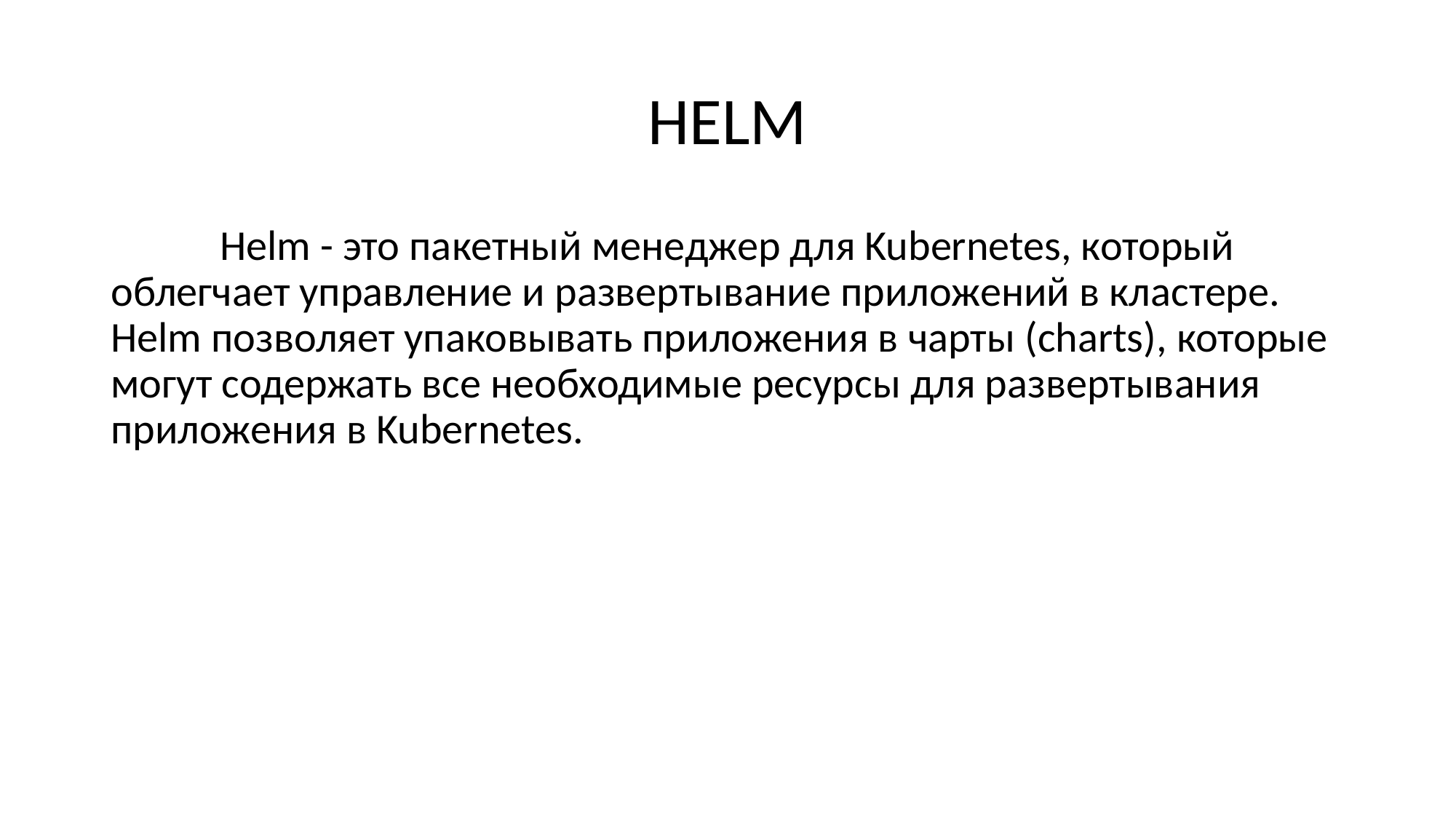

# HELM
	Helm - это пакетный менеджер для Kubernetes, который облегчает управление и развертывание приложений в кластере. Helm позволяет упаковывать приложения в чарты (charts), которые могут содержать все необходимые ресурсы для развертывания приложения в Kubernetes.